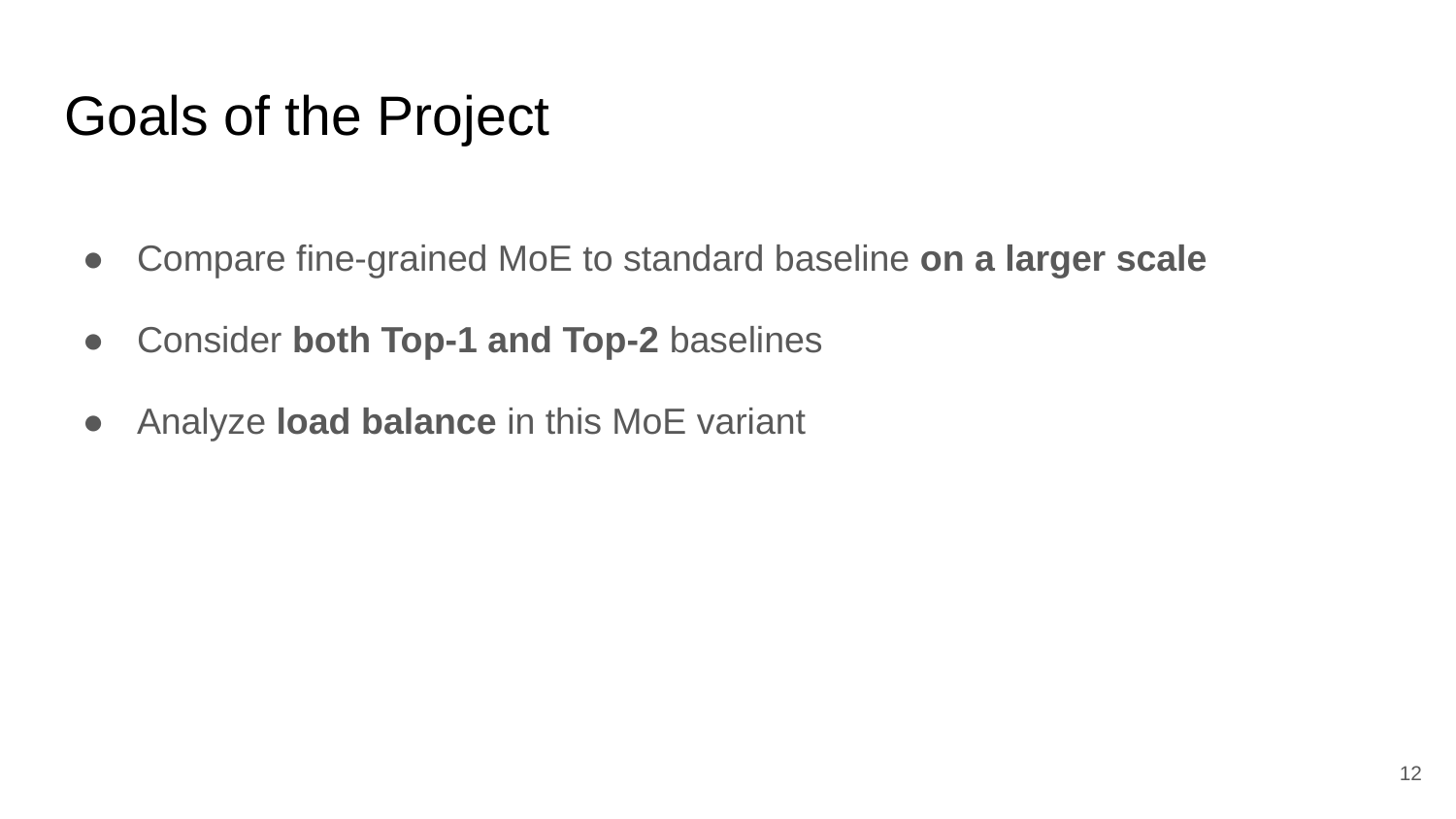

# Goals of the Project
Compare fine-grained MoE to standard baseline on a larger scale
Consider both Top-1 and Top-2 baselines
Analyze load balance in this MoE variant
12